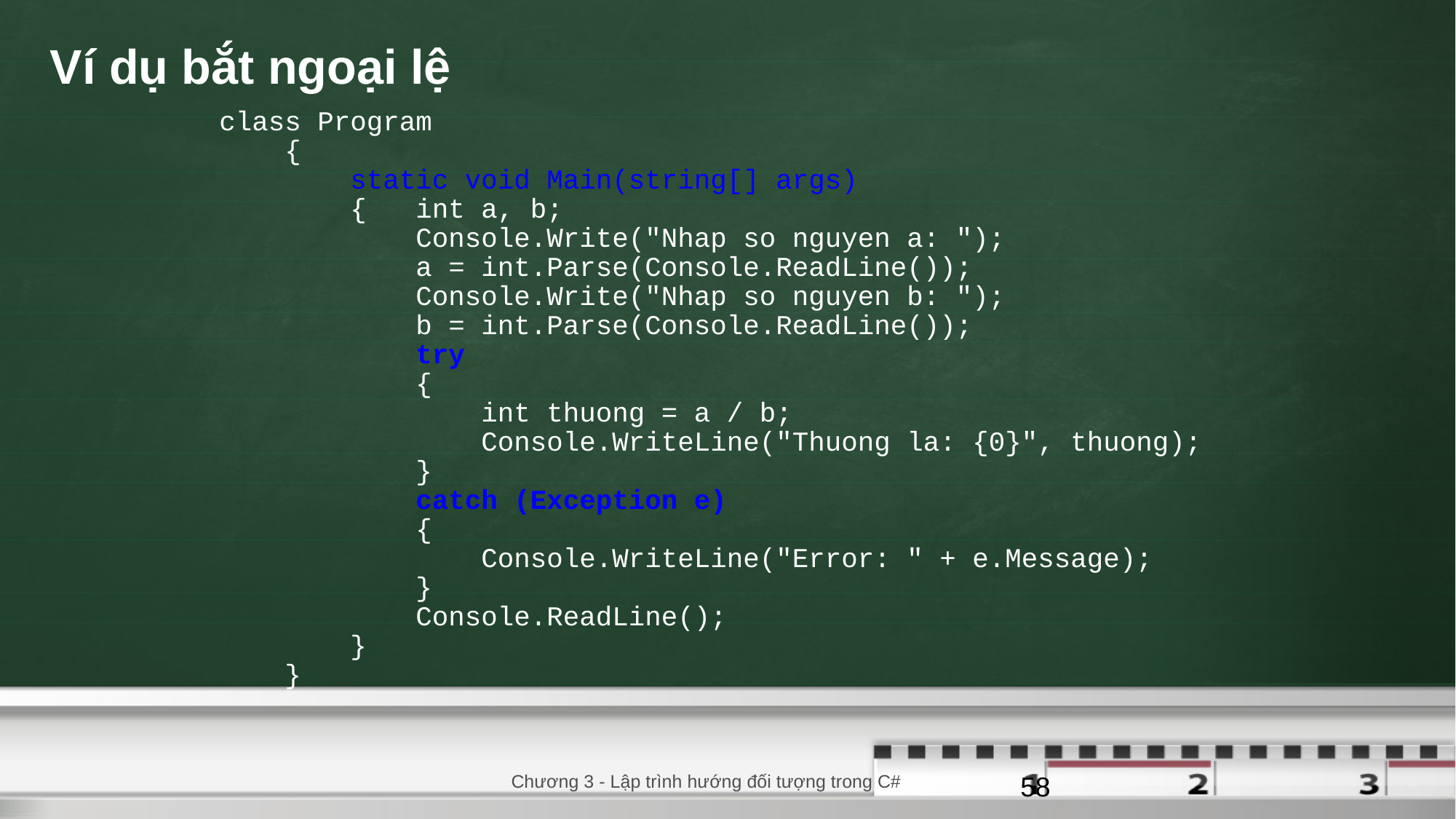

# Ví dụ bắt ngoại lệ
class Program
    {
        static void Main(string[] args)
        {   int a, b;
            Console.Write("Nhap so nguyen a: ");
            a = int.Parse(Console.ReadLine());
            Console.Write("Nhap so nguyen b: ");
            b = int.Parse(Console.ReadLine());
            try
            {
                int thuong = a / b;
                Console.WriteLine("Thuong la: {0}", thuong);
            }
            catch (Exception e)
            {
                Console.WriteLine("Error: " + e.Message);
            }
            Console.ReadLine();
        }
    }

Chương 3 - Lập trình hướng đối tượng trong C#
58